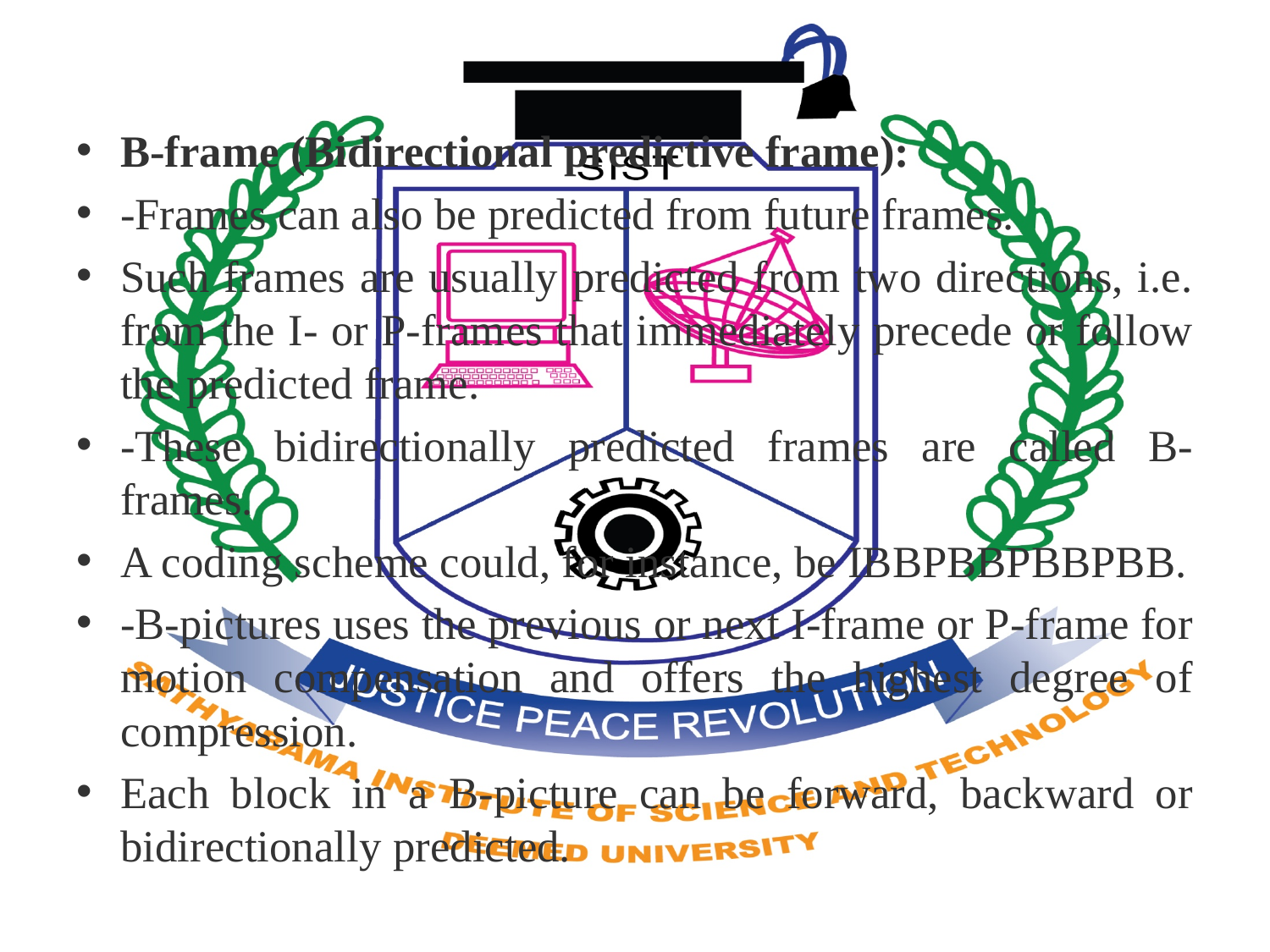

B-frame (Bidirectional predictive frame):
-Frames can also be predicted from future frames.
Such frames are usually predicted from two directions, i.e. from the I- or P-frames that immediately precede or follow the predicted frame.
-These bidirectionally predicted frames are called B-frames.
A coding scheme could, for instance, be IBBPBBPBBPBB.
-B-pictures uses the previous or next I-frame or P-frame for motion compensation and offers the highest degree of compression.
Each block in a B-picture can be forward, backward or bidirectionally predicted.